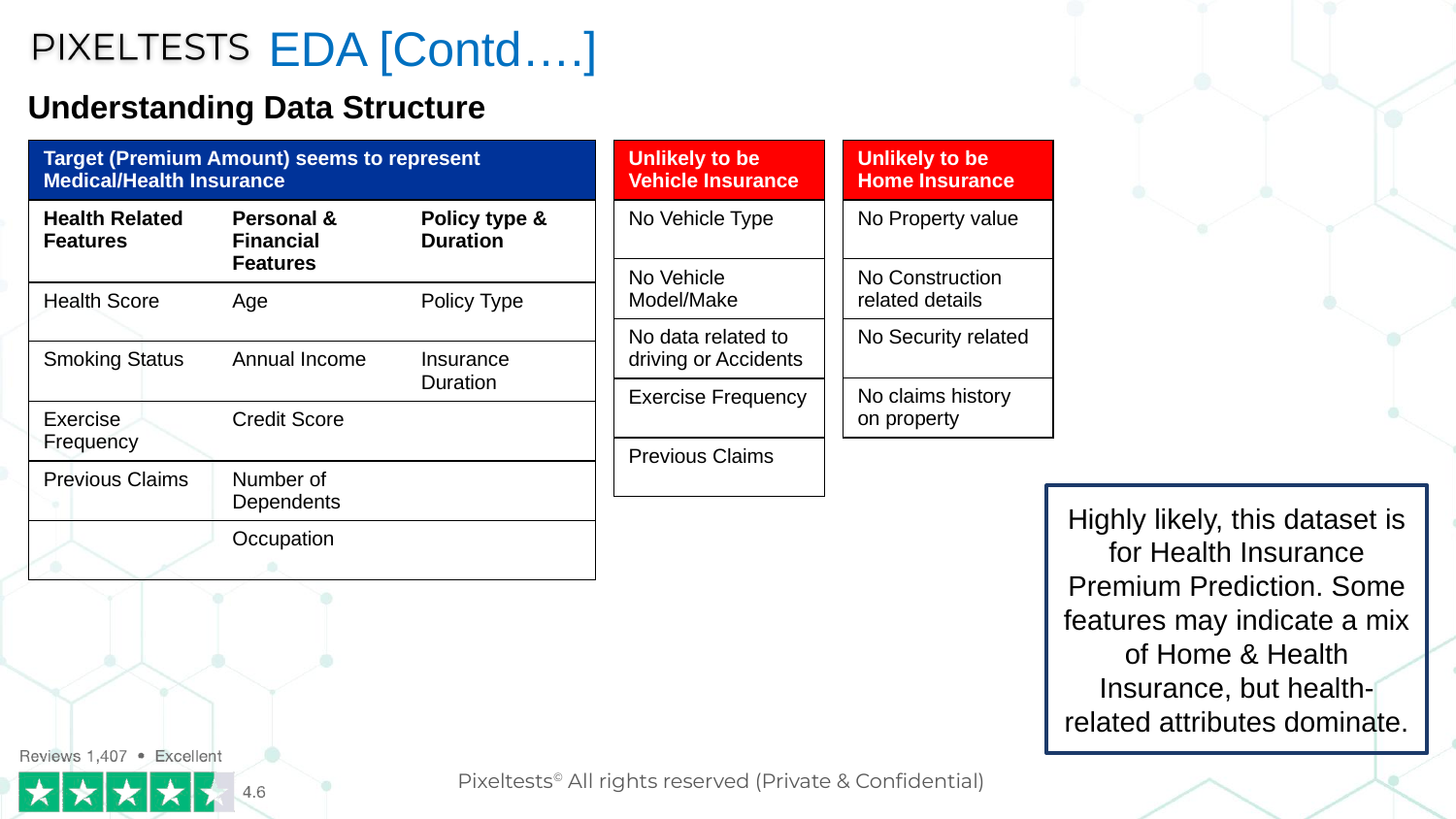

EDA [Contd….]
Understanding Data Structure
| Target (Premium Amount) seems to represent Medical/Health Insurance |  |  |
| --- | --- | --- |
| Health Related Features | Personal & Financial Features | Policy type & Duration |
| Health Score | Age | Policy Type |
| Smoking Status | Annual Income | Insurance Duration |
| Exercise Frequency | Credit Score |  |
| Previous Claims | Number of Dependents |  |
|  | Occupation |  |
| Unlikely to be Vehicle Insurance |
| --- |
| No Vehicle Type |
| No Vehicle Model/Make |
| No data related to driving or Accidents |
| Exercise Frequency |
| Previous Claims |
| Unlikely to be Home Insurance |
| --- |
| No Property value |
| No Construction related details |
| No Security related |
| No claims history on property |
Highly likely, this dataset is for Health Insurance Premium Prediction. Some features may indicate a mix of Home & Health Insurance, but health-related attributes dominate.